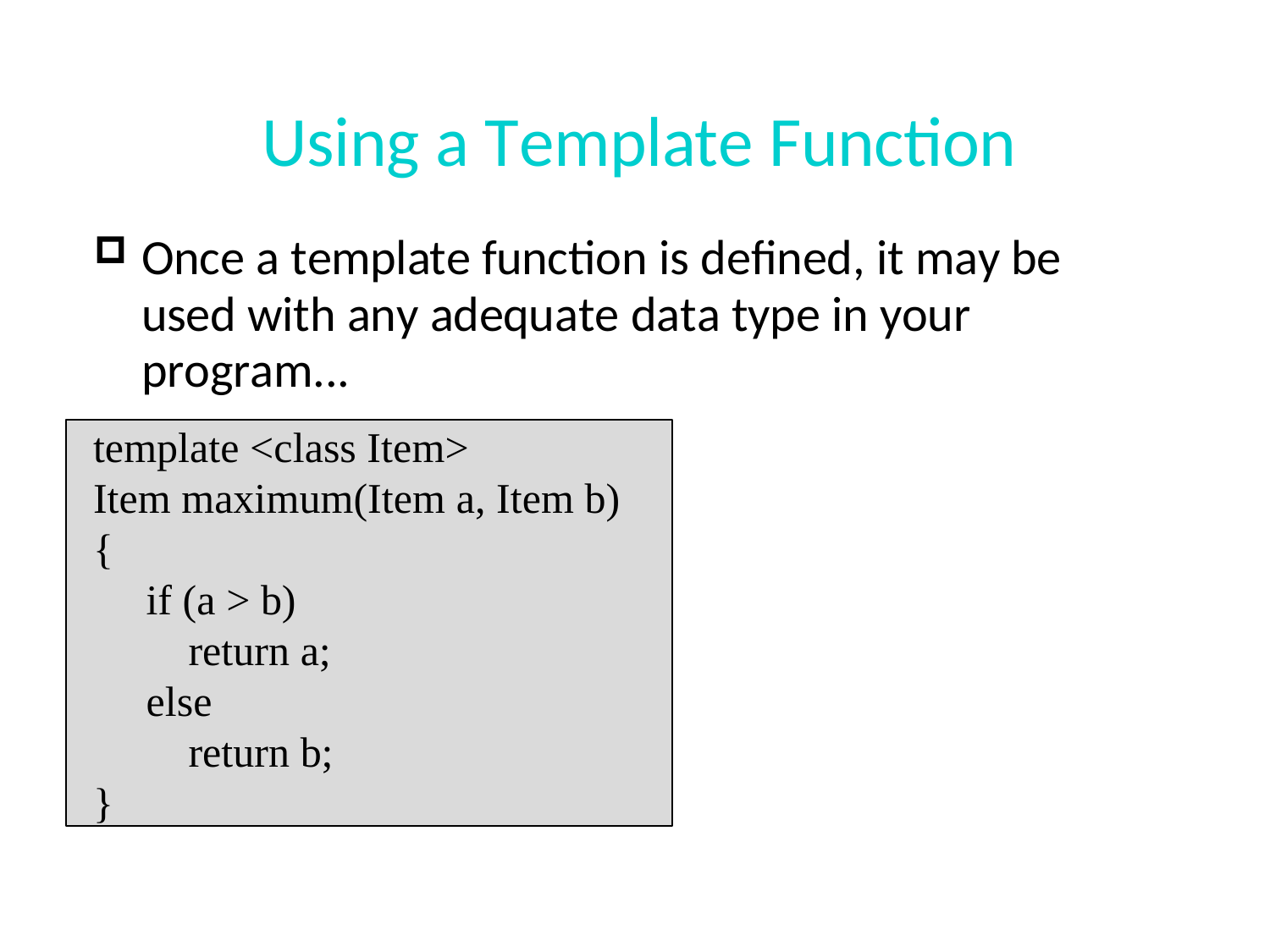

# Using a Template Function
Once a template function is defined, it may be used with any adequate data type in your program...
template <class Item>
Item maximum(Item a, Item b)
{
if (a > b)
return a;
else
return b;
}